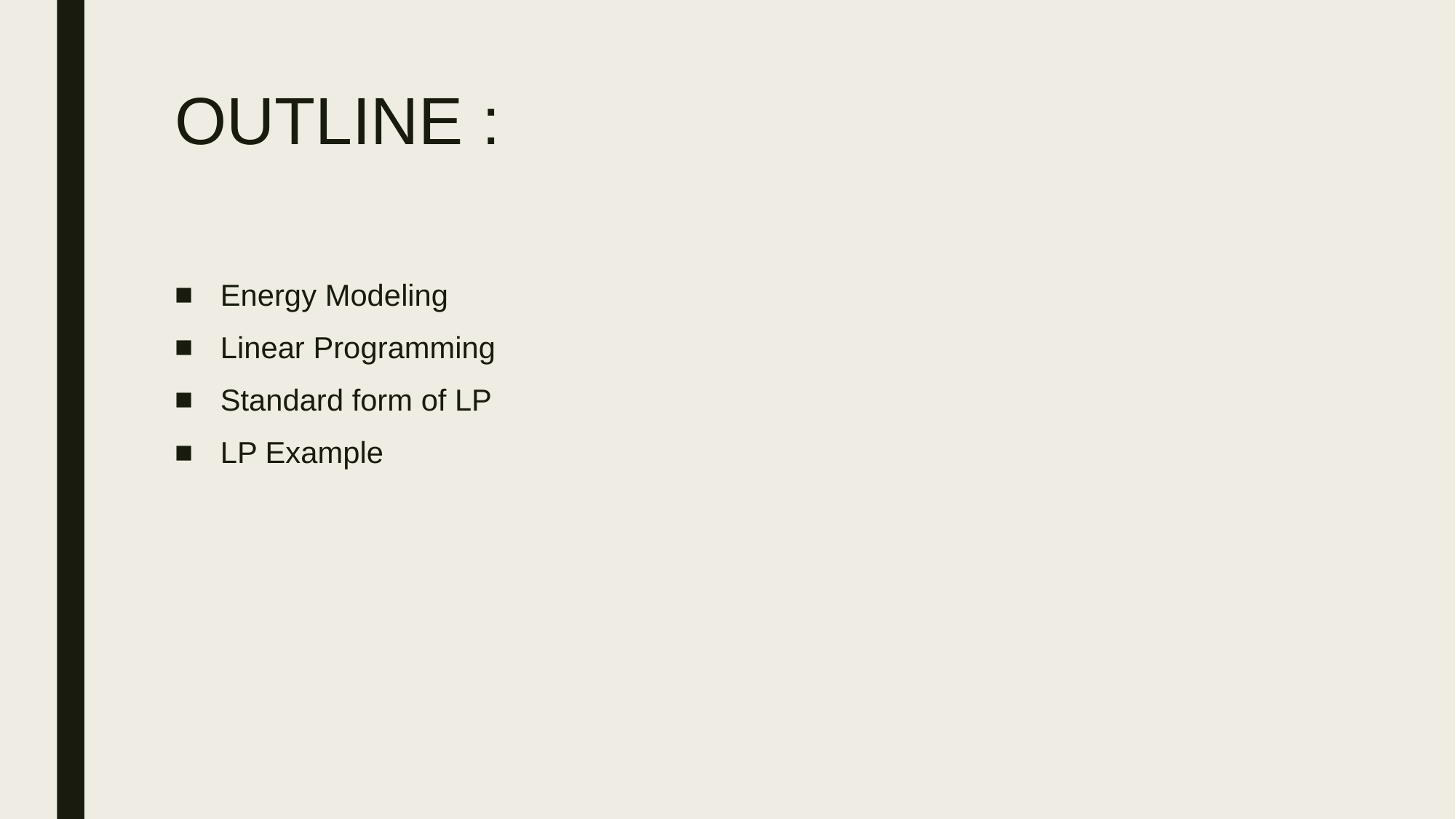

# OUTLINE :
Energy Modeling
Linear Programming
Standard form of LP
LP Example